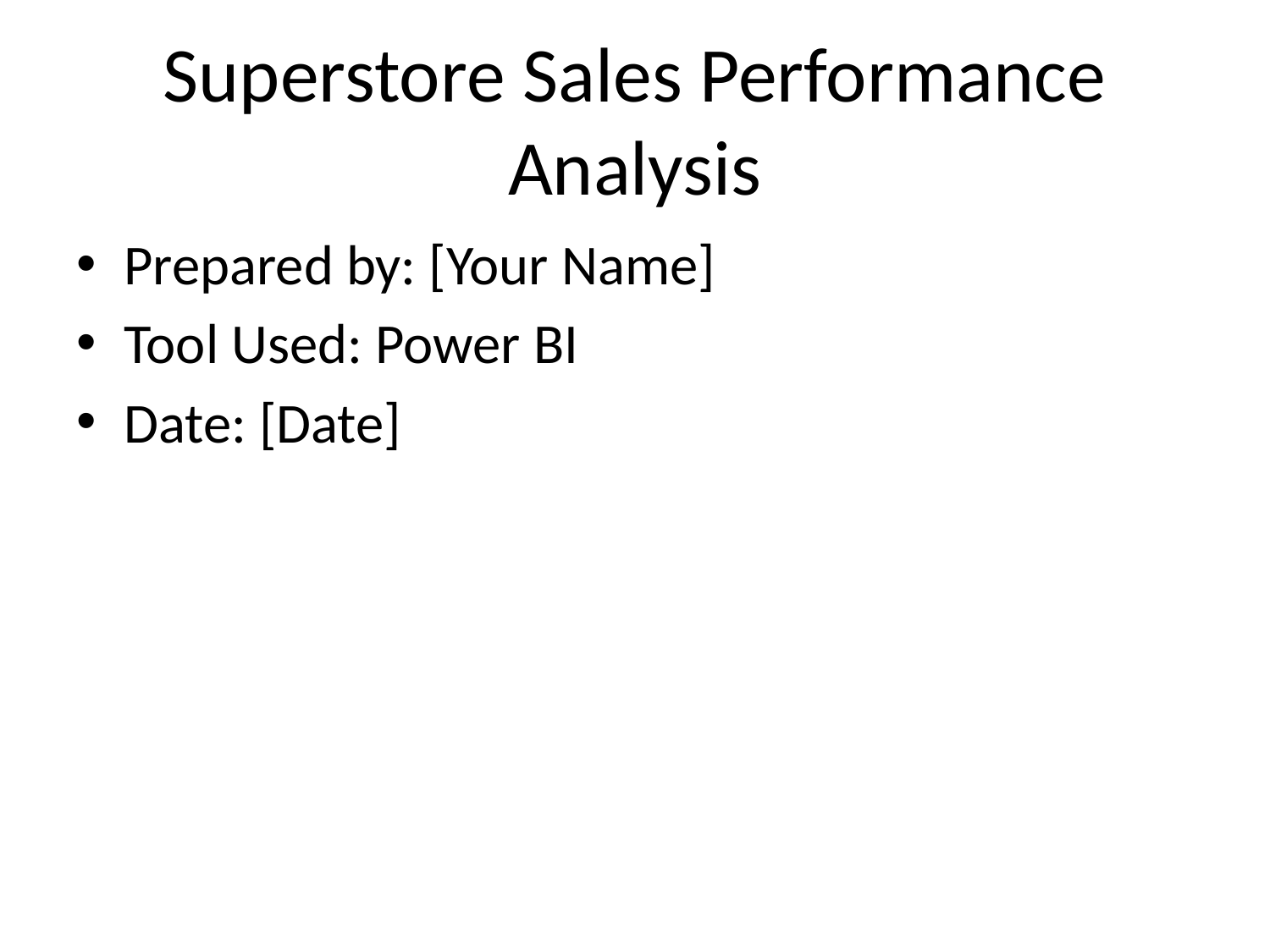

# Superstore Sales Performance Analysis
Prepared by: [Your Name]
Tool Used: Power BI
Date: [Date]